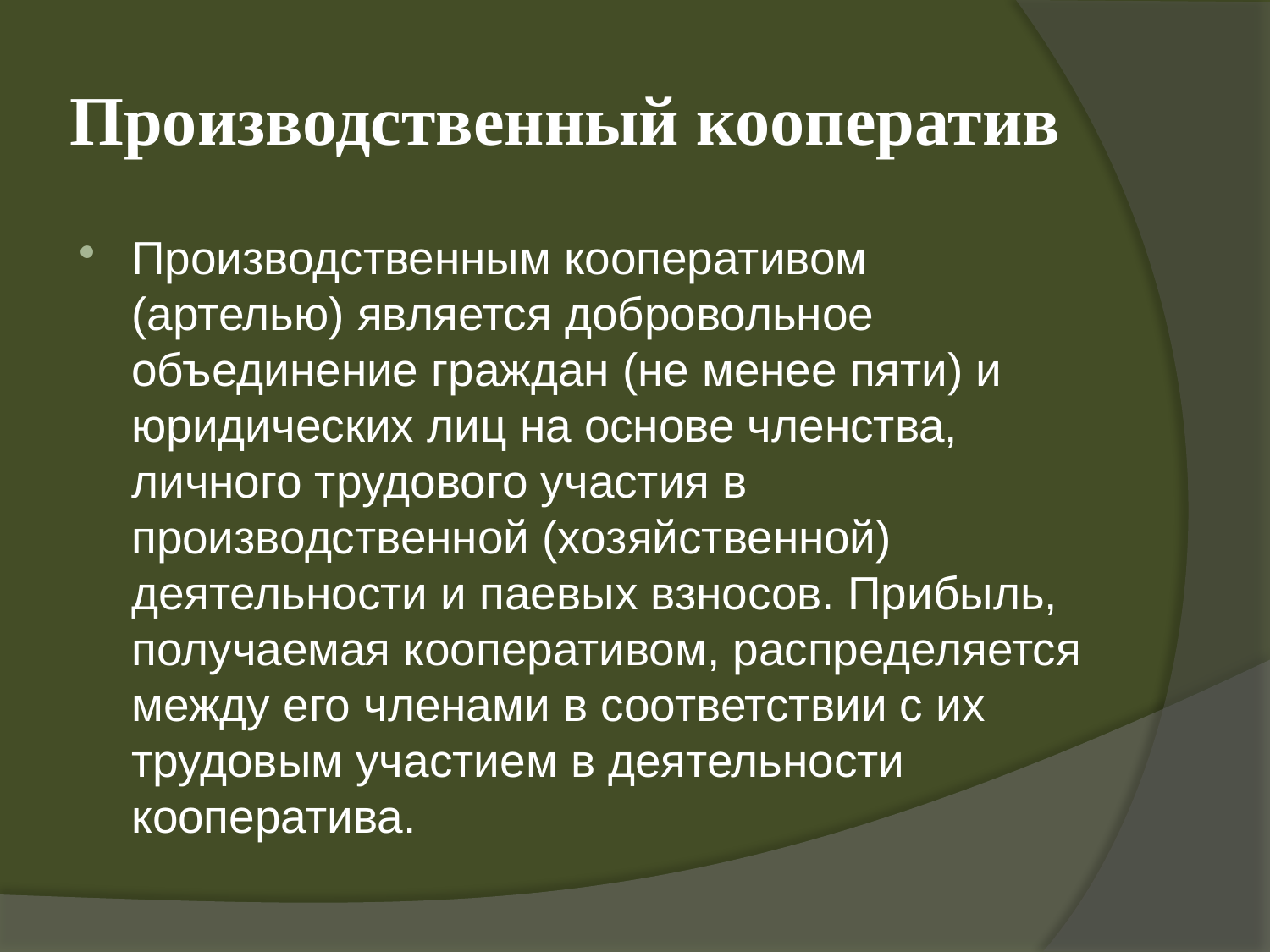

# Производственный кооператив
Производственным кооперативом (артелью) является добровольное объединение граждан (не менее пяти) и юридических лиц на основе членства, личного трудового участия в производственной (хозяйственной) деятельности и паевых взносов. Прибыль, получаемая кооперативом, распределяется между его членами в соответствии с их трудовым участием в деятельности кооператива.